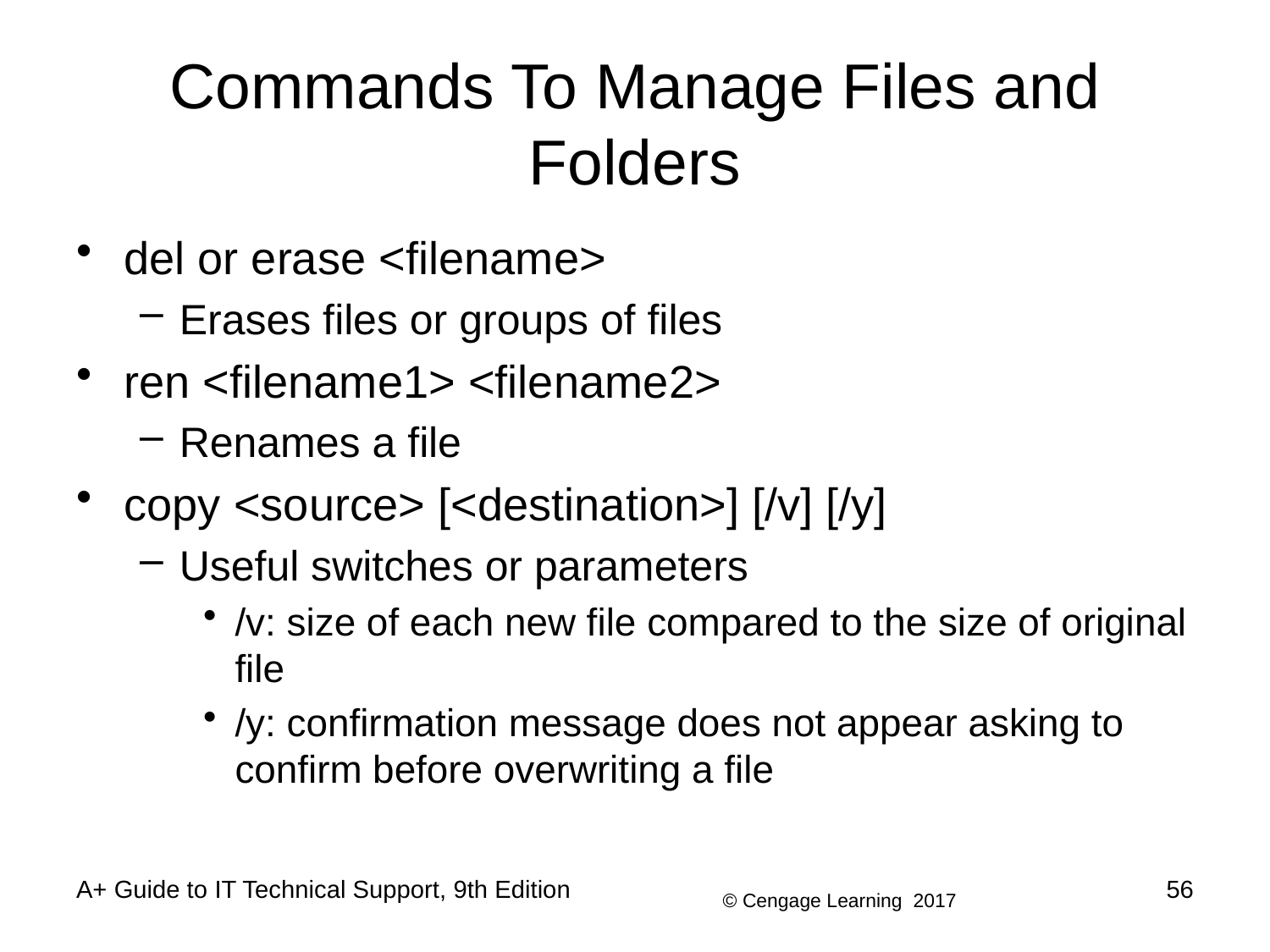

# Commands To Manage Files and Folders
del or erase <filename>
Erases files or groups of files
ren <filename1> <filename2>
Renames a file
copy <source> [<destination>] [/v] [/y]
Useful switches or parameters
/v: size of each new file compared to the size of original file
/y: confirmation message does not appear asking to confirm before overwriting a file
A+ Guide to IT Technical Support, 9th Edition
56